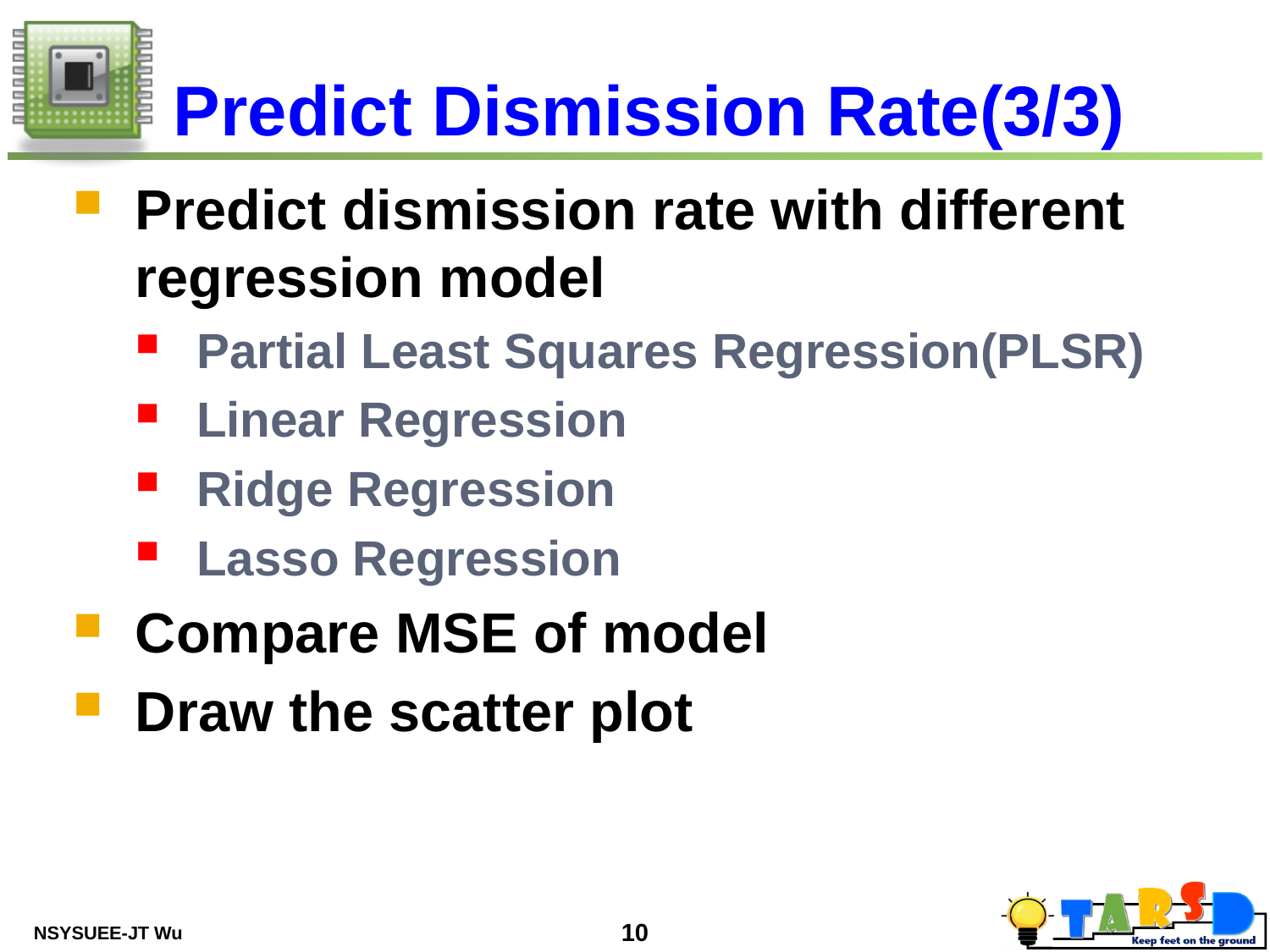

# Predict Dismission Rate(3/3)
Predict dismission rate with different regression model
Partial Least Squares Regression(PLSR)
Linear Regression
Ridge Regression
Lasso Regression
Compare MSE of model
Draw the scatter plot

NSYSUEE-JT Wu
10